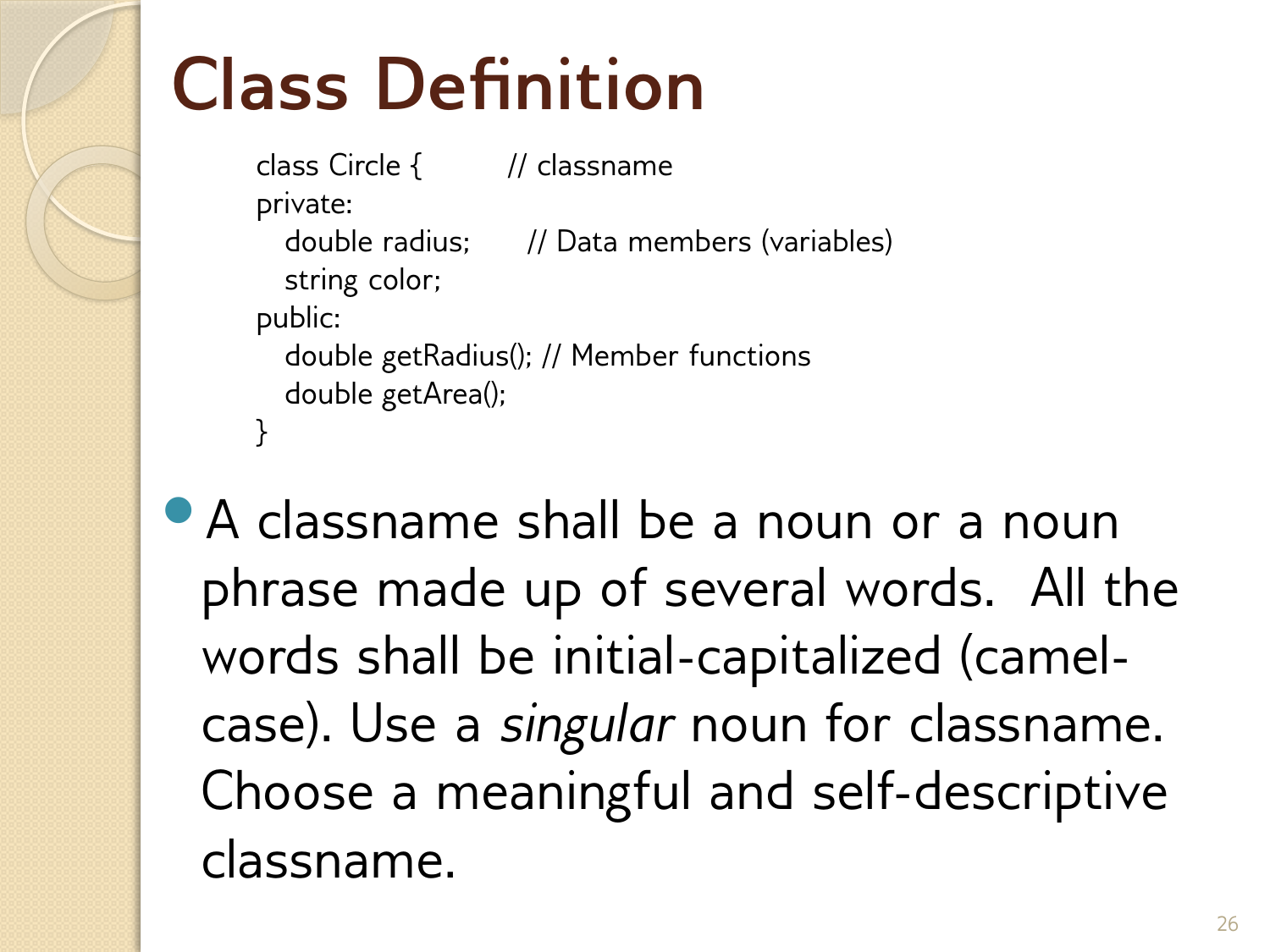

# Class Definition
class Circle {         // classname
private:
   double radius;      // Data members (variables)
   string color;
public:
   double getRadius(); // Member functions
   double getArea();
}
A classname shall be a noun or a noun phrase made up of several words.  All the words shall be initial-capitalized (camel-case). Use a singular noun for classname. Choose a meaningful and self-descriptive classname.
26